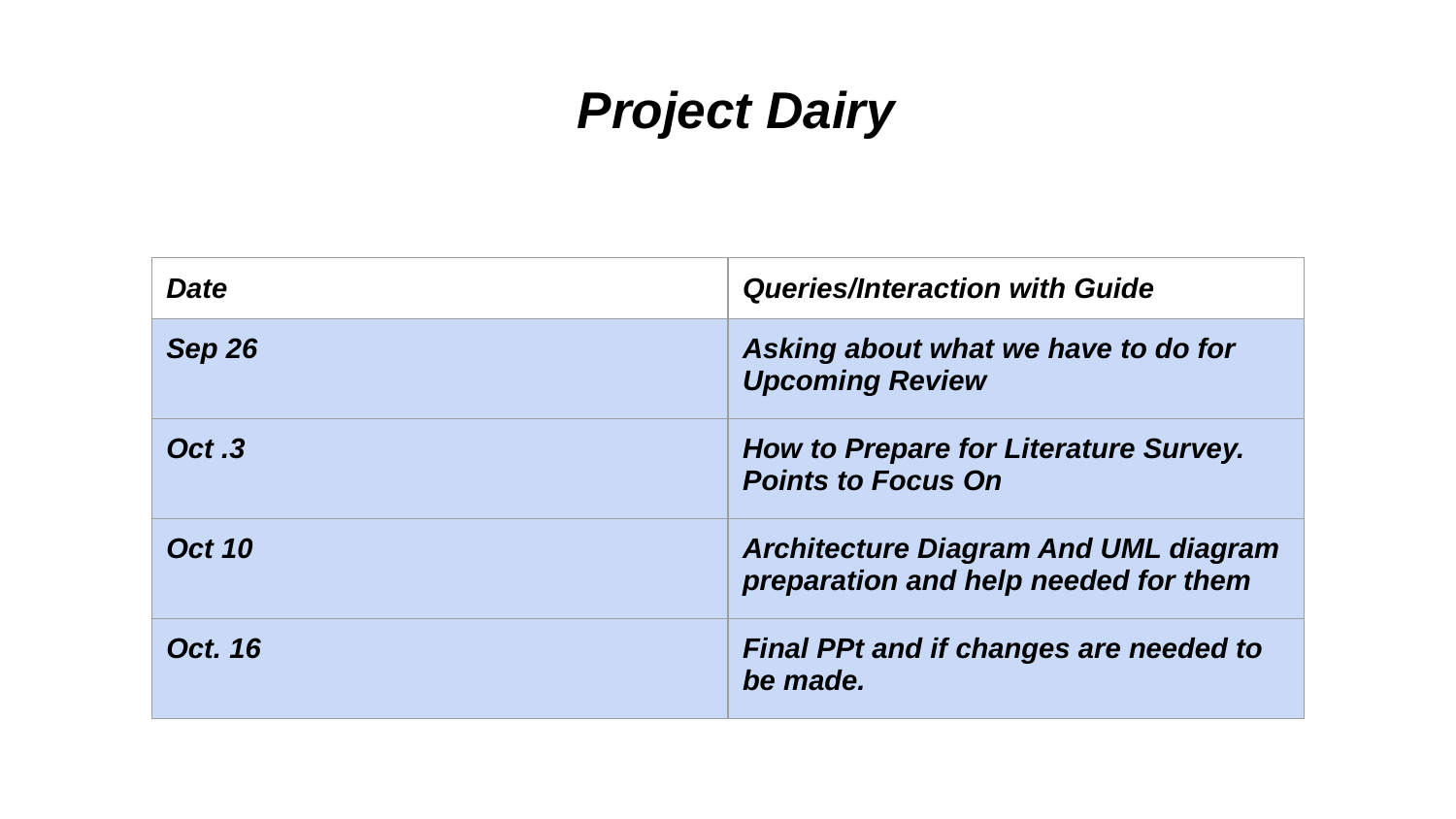

# Project Dairy
| Date | Queries/Interaction with Guide |
| --- | --- |
| Sep 26 | Asking about what we have to do for Upcoming Review |
| Oct .3 | How to Prepare for Literature Survey. Points to Focus On |
| Oct 10 | Architecture Diagram And UML diagram preparation and help needed for them |
| Oct. 16 | Final PPt and if changes are needed to be made. |